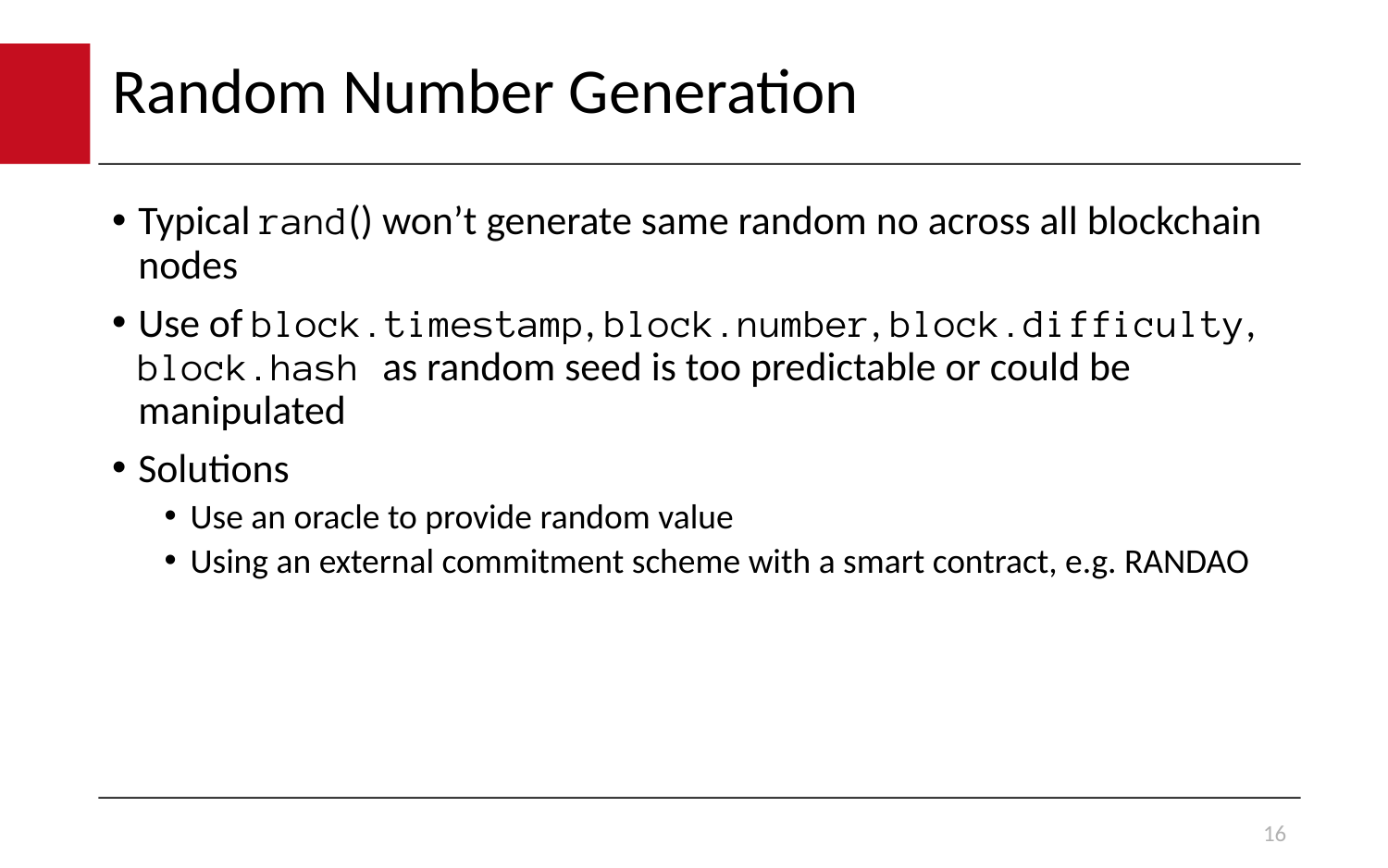

# Random Number Generation
Typical rand() won’t generate same random no across all blockchain nodes
Use of block.timestamp, block.number, block.difficulty, block.hash as random seed is too predictable or could be manipulated
Solutions
Use an oracle to provide random value
Using an external commitment scheme with a smart contract, e.g. RANDAO
16